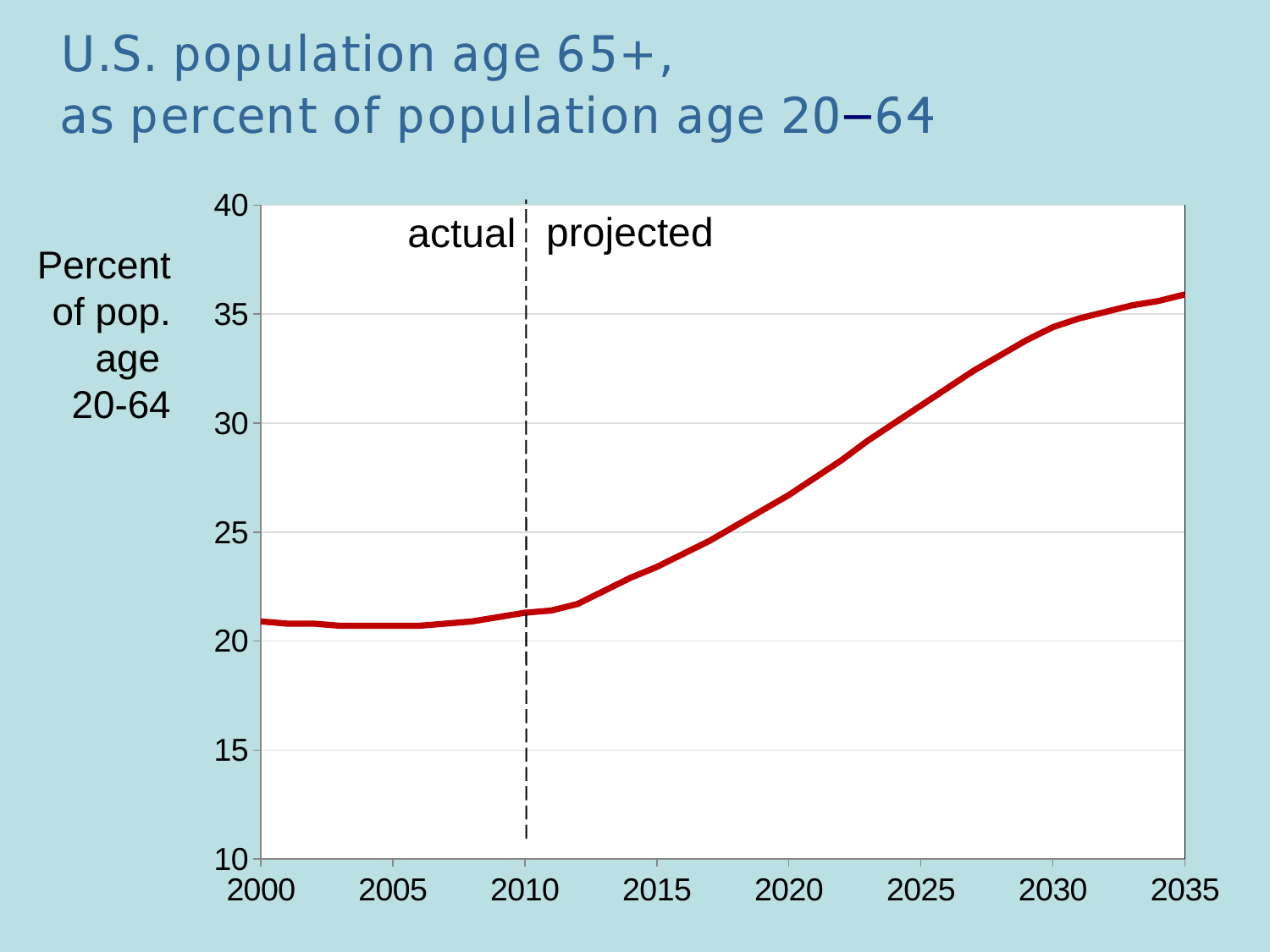

# U.S. population age 65+, as percent of population age 20–64

### Chart

| Category | Population Age 65+ as a Percentage of the Population Age 20-64 |
|---|---|
projected
actual
Percent of pop. age
20-64